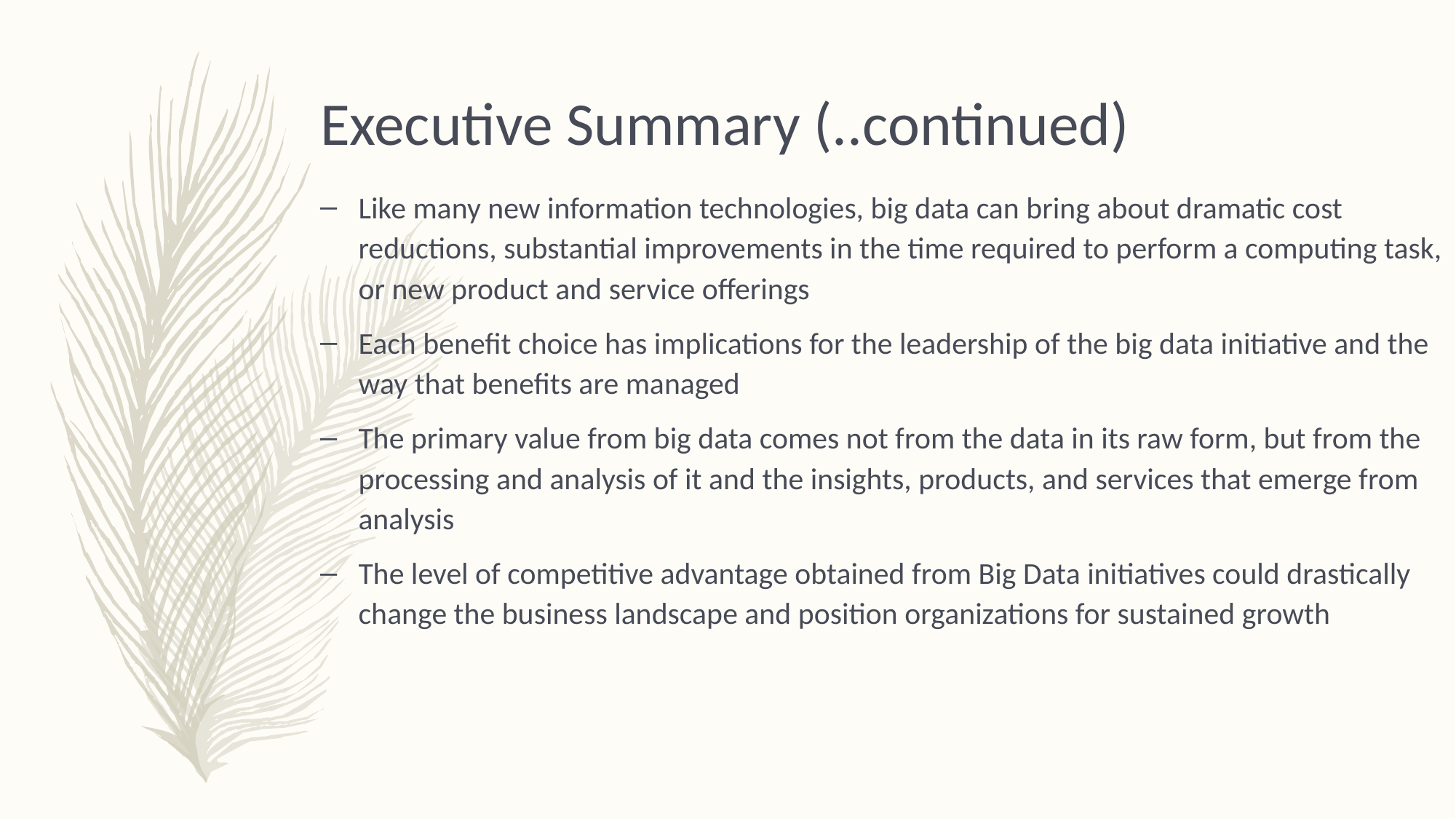

Executive Summary (..continued)
Like many new information technologies, big data can bring about dramatic cost reductions, substantial improvements in the time required to perform a computing task, or new product and service offerings
Each benefit choice has implications for the leadership of the big data initiative and the way that benefits are managed
The primary value from big data comes not from the data in its raw form, but from the processing and analysis of it and the insights, products, and services that emerge from analysis
The level of competitive advantage obtained from Big Data initiatives could drastically change the business landscape and position organizations for sustained growth